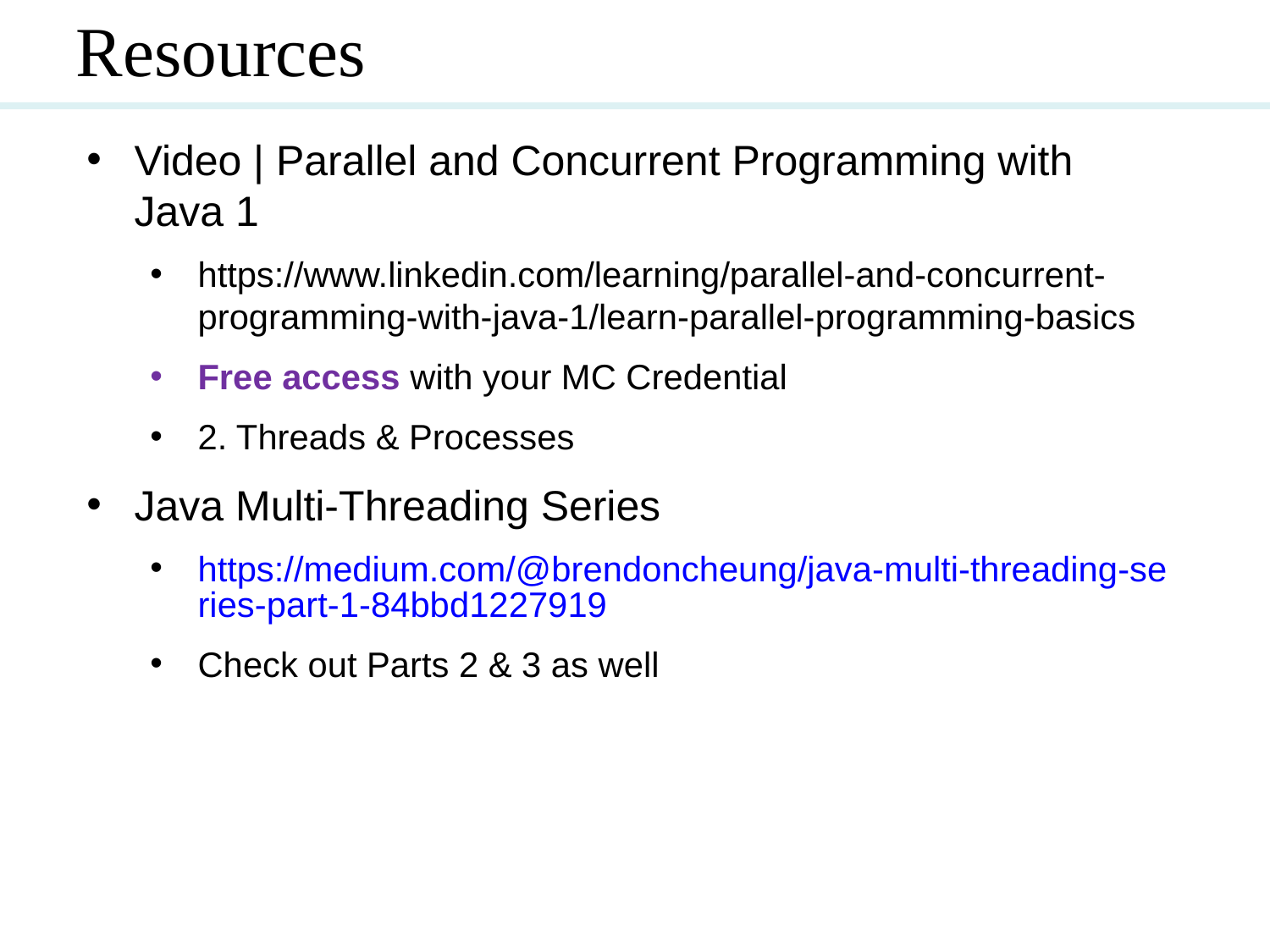

Resources
Video | Parallel and Concurrent Programming with Java 1
https://www.linkedin.com/learning/parallel-and-concurrent-programming-with-java-1/learn-parallel-programming-basics
Free access with your MC Credential
2. Threads & Processes
Java Multi-Threading Series
https://medium.com/@brendoncheung/java-multi-threading-series-part-1-84bbd1227919
Check out Parts 2 & 3 as well